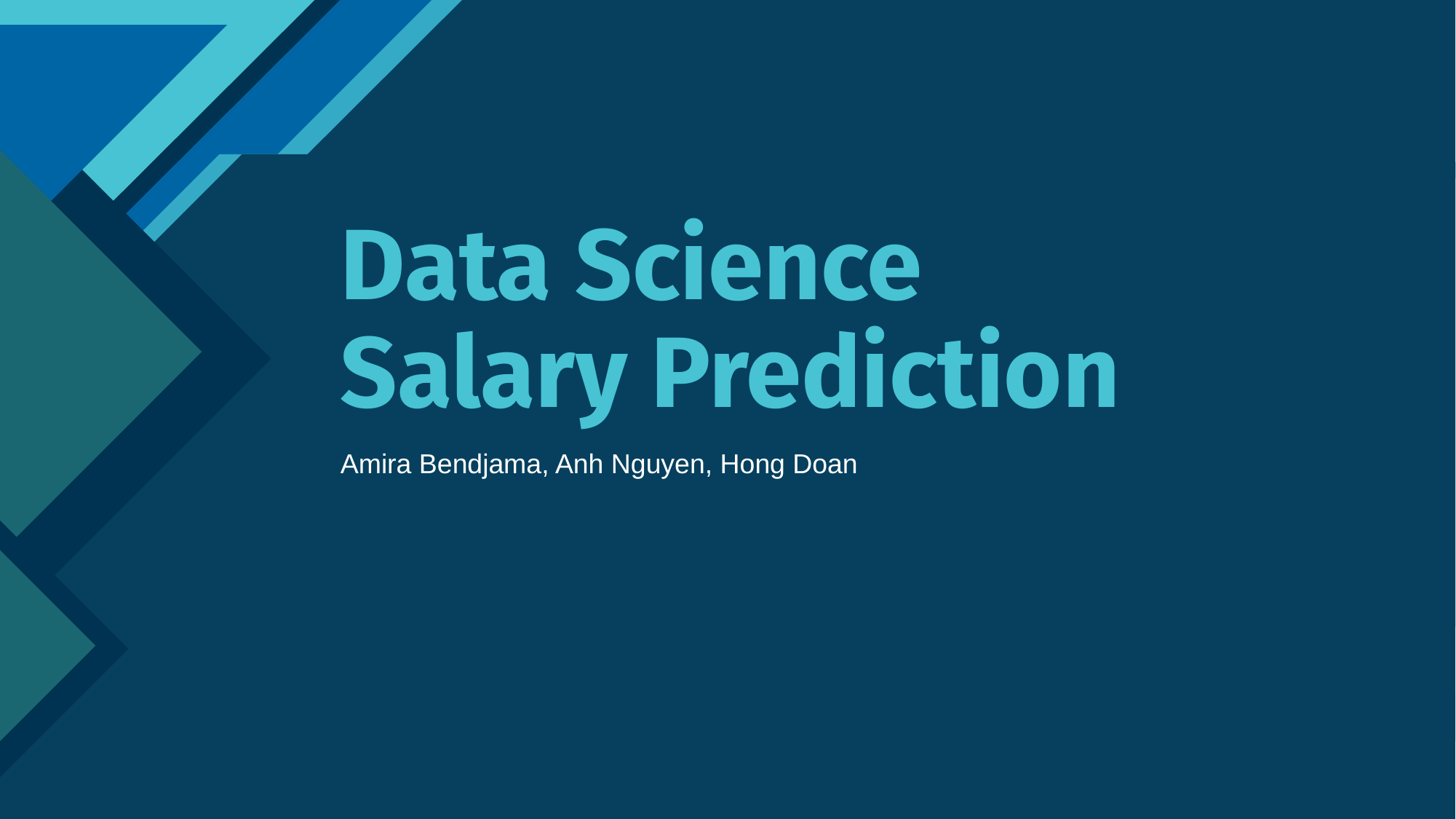

# Data Science Salary Prediction
Amira Bendjama, Anh Nguyen, Hong Doan